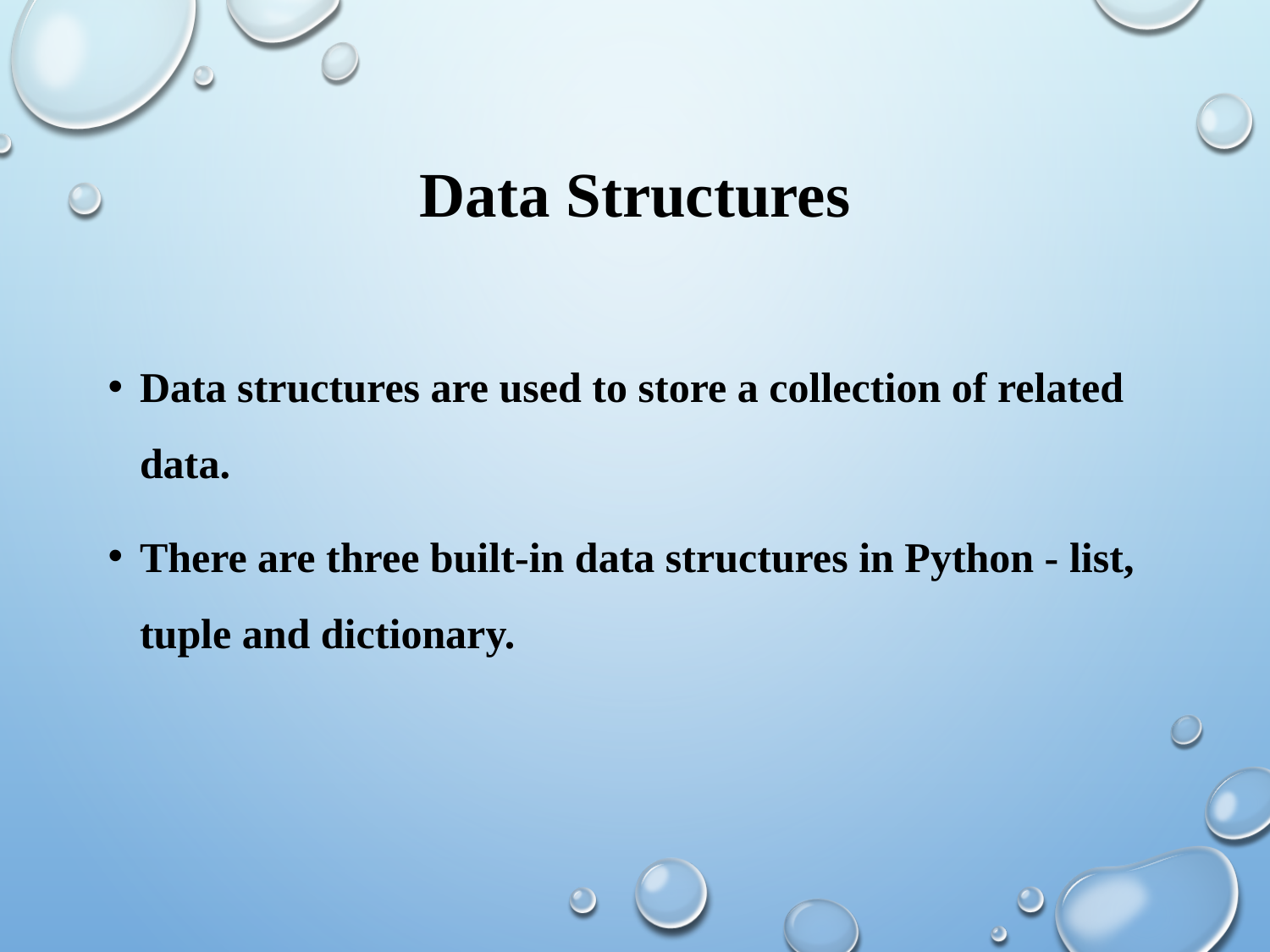

# Data Structures
Data structures are used to store a collection of related data.
There are three built-in data structures in Python - list, tuple and dictionary.